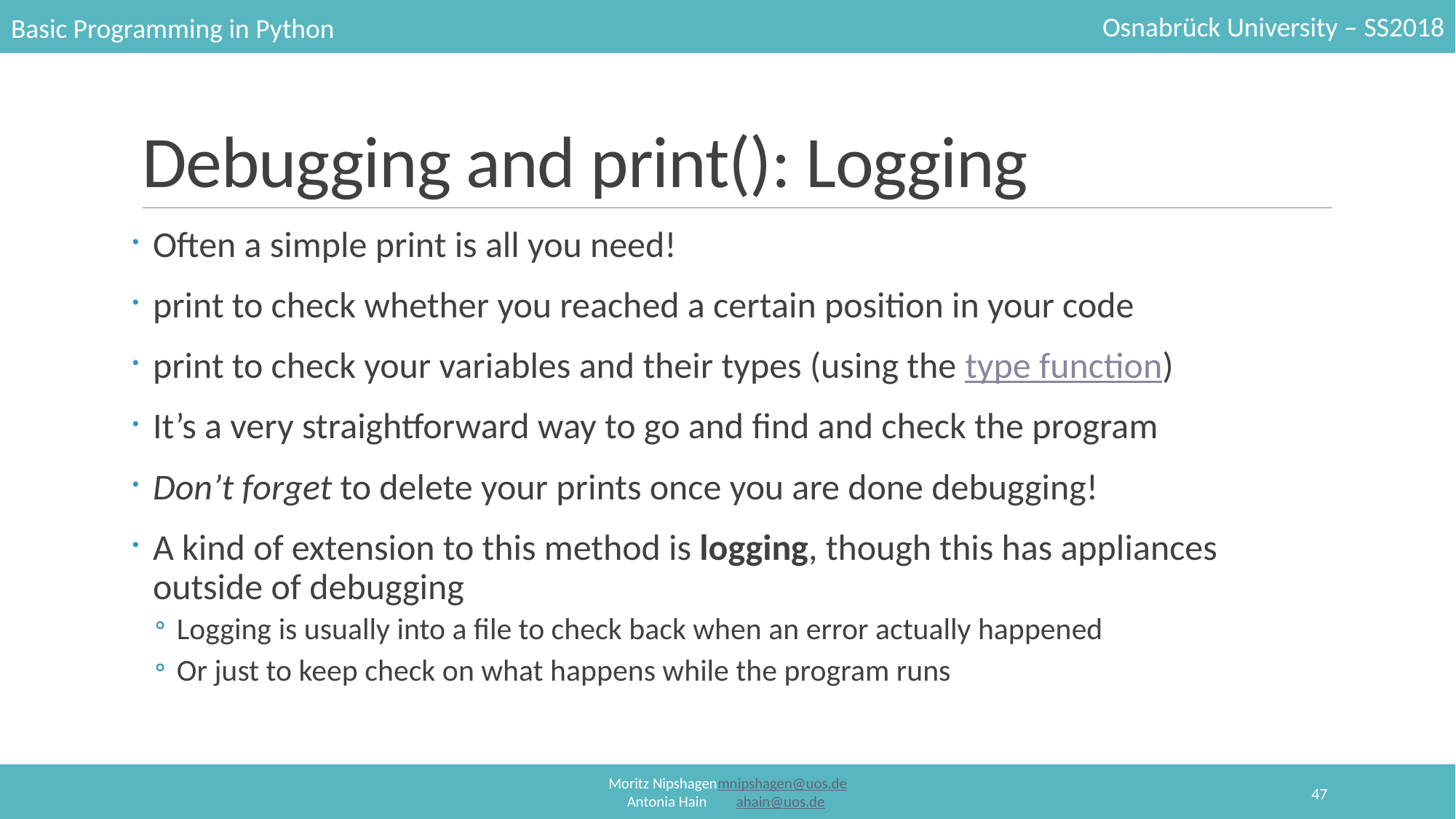

# Debugging and print(): Logging
Often a simple print is all you need!
print to check whether you reached a certain position in your code
print to check your variables and their types (using the type function)
It’s a very straightforward way to go and find and check the program
Don’t forget to delete your prints once you are done debugging!
A kind of extension to this method is logging, though this has appliances outside of debugging
Logging is usually into a file to check back when an error actually happened
Or just to keep check on what happens while the program runs
47